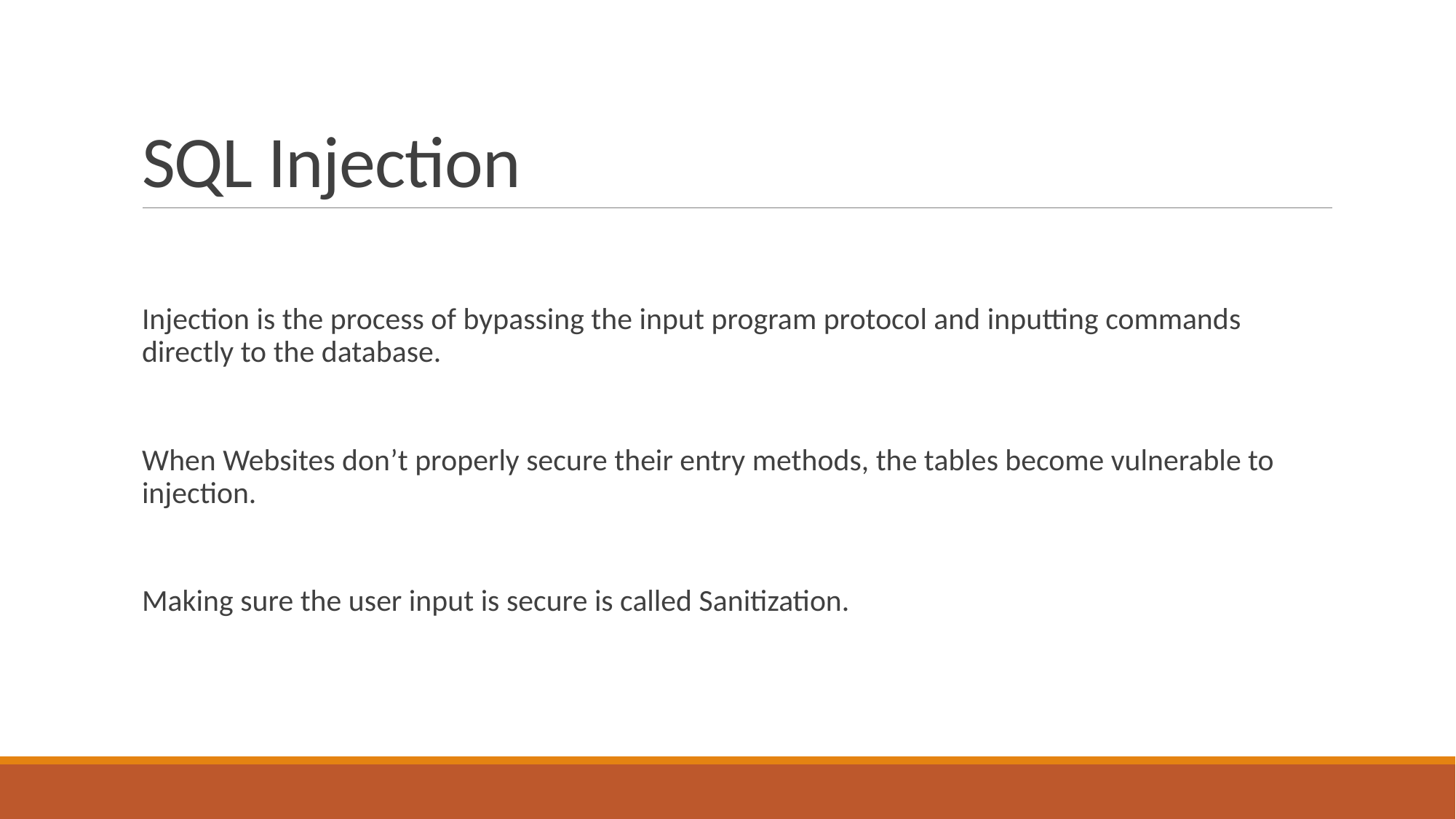

# SQL Injection
Injection is the process of bypassing the input program protocol and inputting commands directly to the database.

When Websites don’t properly secure their entry methods, the tables become vulnerable to injection.

Making sure the user input is secure is called Sanitization.